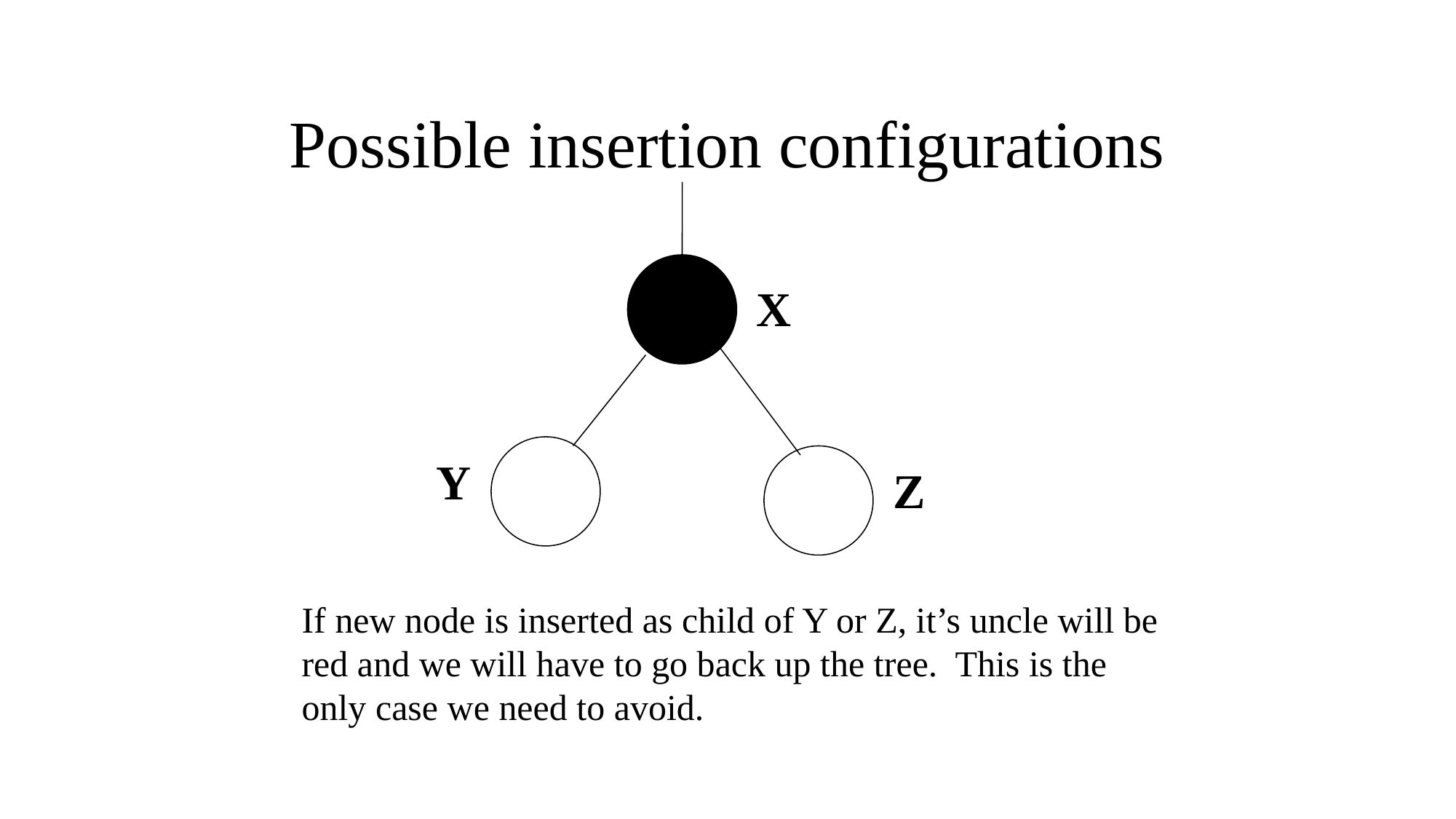

# Possible insertion configurations

X

Y

Z
If new node is inserted as child of Y or Z, it’s uncle will be red and we will have to go back up the tree.  This is the only case we need to avoid.